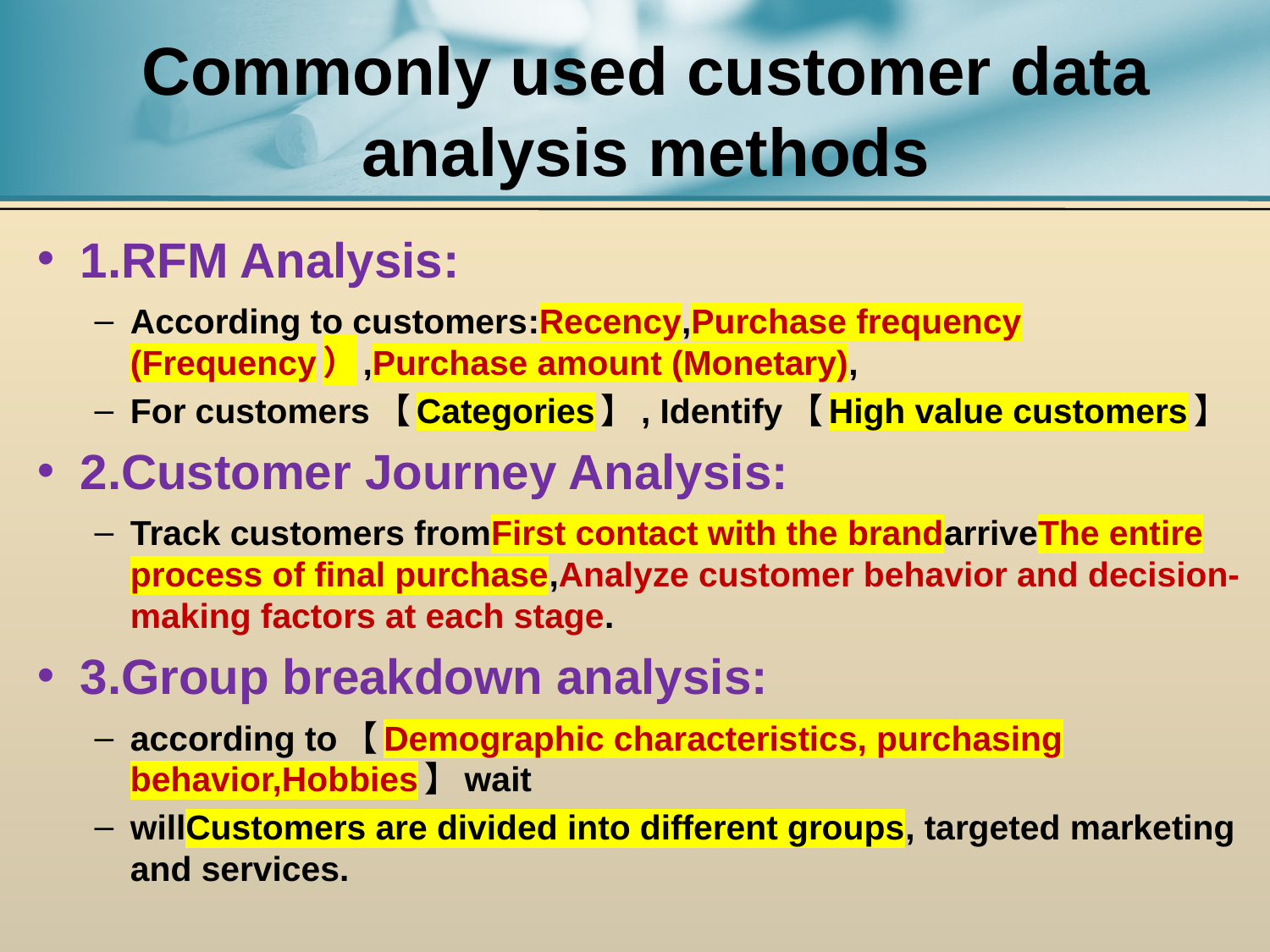

# Commonly used customer data analysis methods
1.RFM Analysis:
According to customers:Recency,Purchase frequency (Frequency）,Purchase amount (Monetary),
For customers【Categories】, Identify【High value customers】
2.Customer Journey Analysis:
Track customers fromFirst contact with the brandarriveThe entire process of final purchase,Analyze customer behavior and decision-making factors at each stage.
3.Group breakdown analysis:
according to【Demographic characteristics, purchasing behavior,Hobbies】wait
willCustomers are divided into different groups, targeted marketing and services.